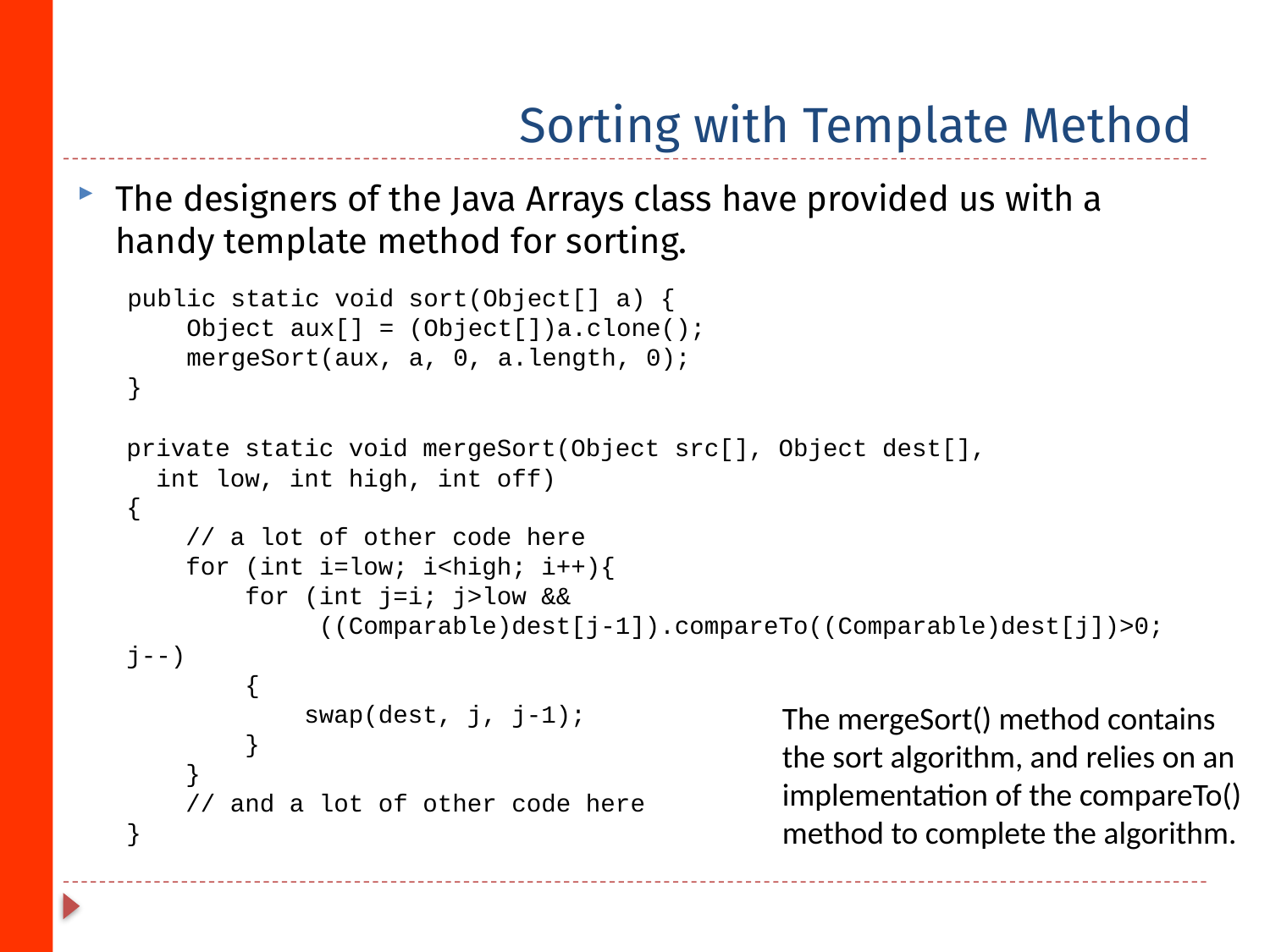

# Sorting with Template Method
The designers of the Java Arrays class have provided us with a handy template method for sorting.
public static void sort(Object[] a) {
    Object aux[] = (Object[])a.clone();
    mergeSort(aux, a, 0, a.length, 0);
}
private static void mergeSort(Object src[], Object dest[],
  int low, int high, int off)
{
    // a lot of other code here
    for (int i=low; i<high; i++){
        for (int j=i; j>low &&
             ((Comparable)dest[j-1]).compareTo((Comparable)dest[j])>0; j--)
        {
            swap(dest, j, j-1);
        }
    }
    // and a lot of other code here
}
The mergeSort() method contains the sort algorithm, and relies on an implementation of the compareTo() method to complete the algorithm.